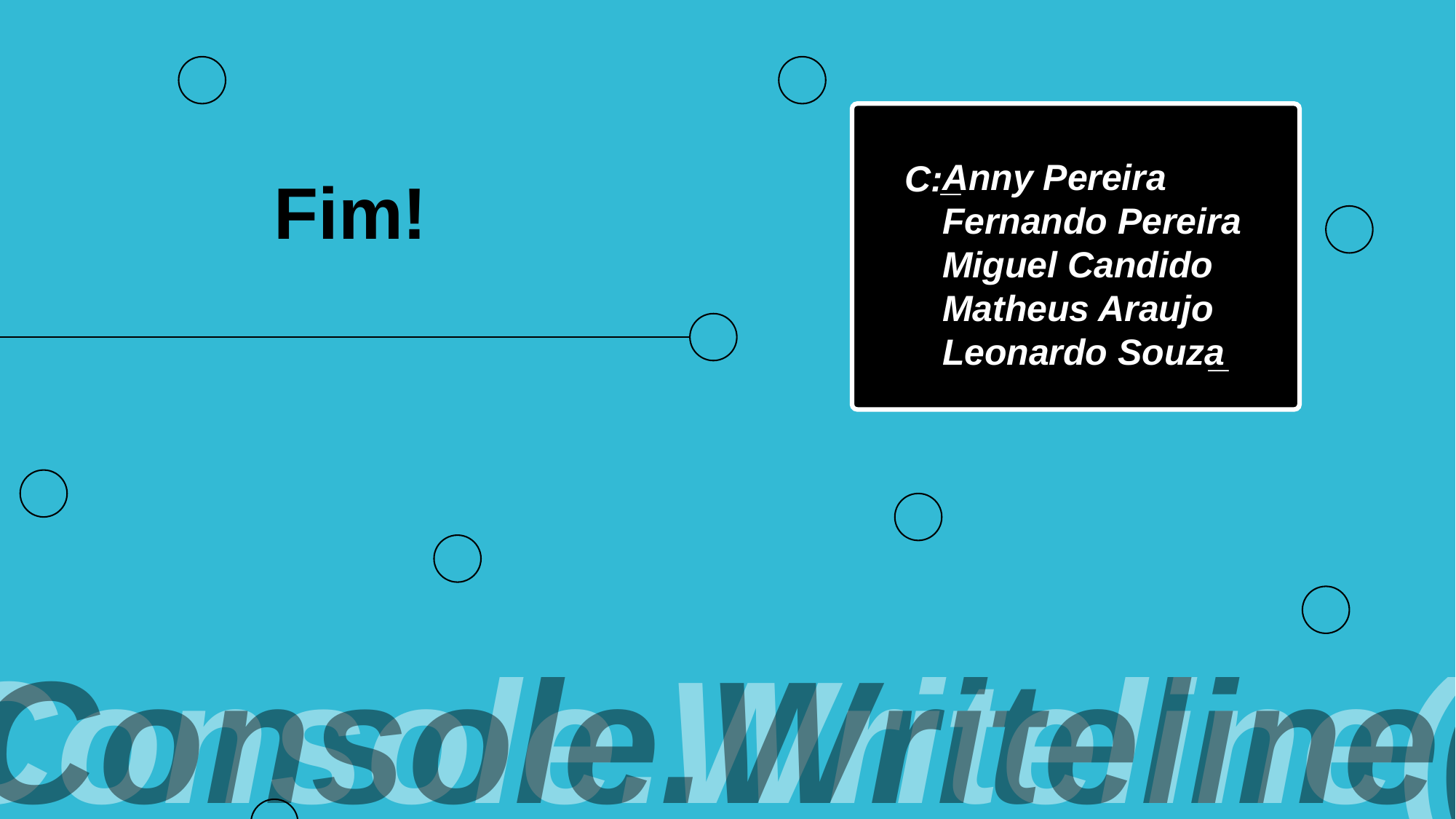

Anny Pereira
Fernando Pereira
Miguel Candido
Matheus Araujo
Leonardo Souza
_
C:
Fim!

_

Console.Writeline()
Console.Writeline()